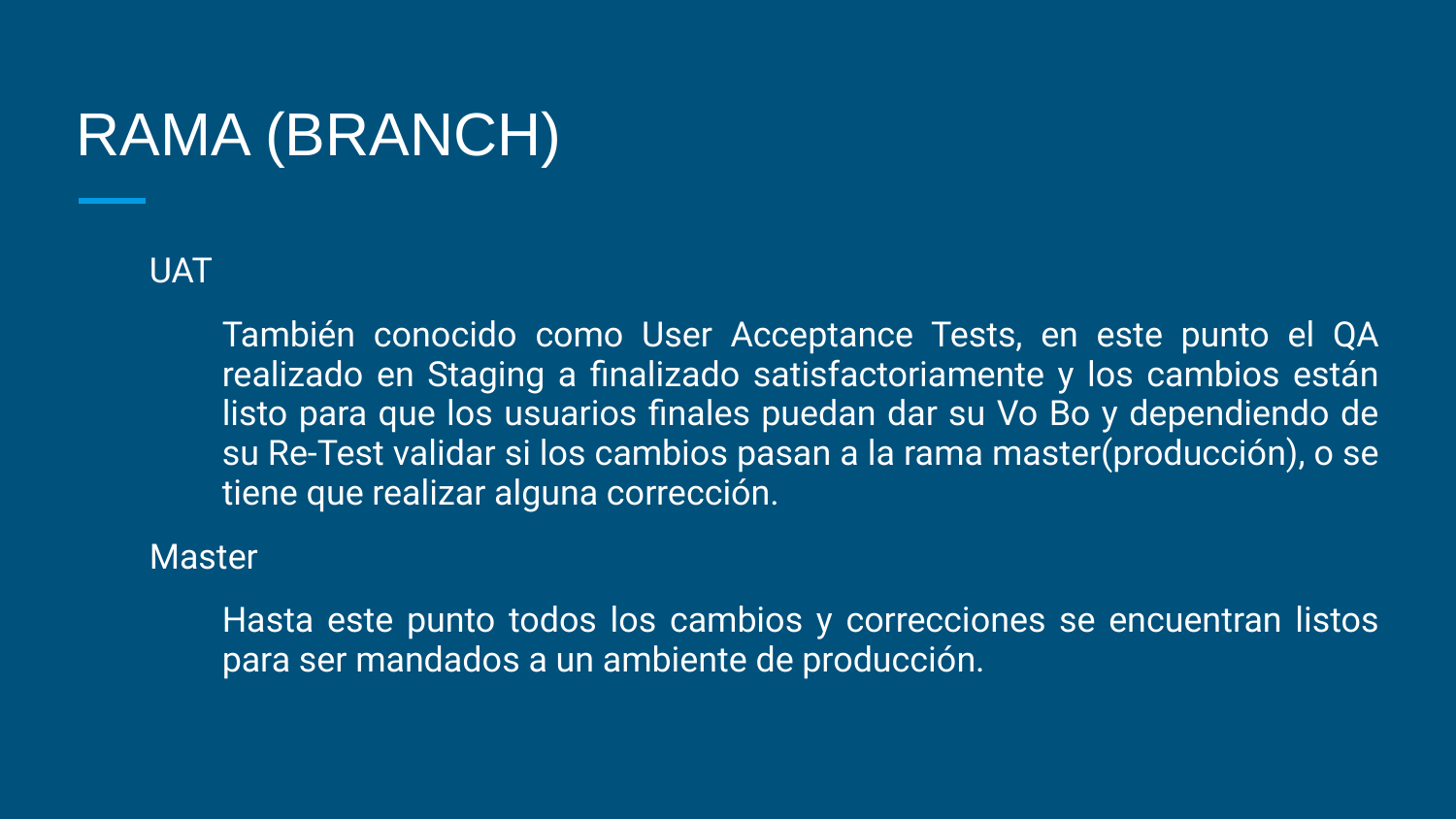

# RAMA (BRANCH)
UAT
También conocido como User Acceptance Tests, en este punto el QA realizado en Staging a finalizado satisfactoriamente y los cambios están listo para que los usuarios finales puedan dar su Vo Bo y dependiendo de su Re-Test validar si los cambios pasan a la rama master(producción), o se tiene que realizar alguna corrección.
Master
Hasta este punto todos los cambios y correcciones se encuentran listos para ser mandados a un ambiente de producción.